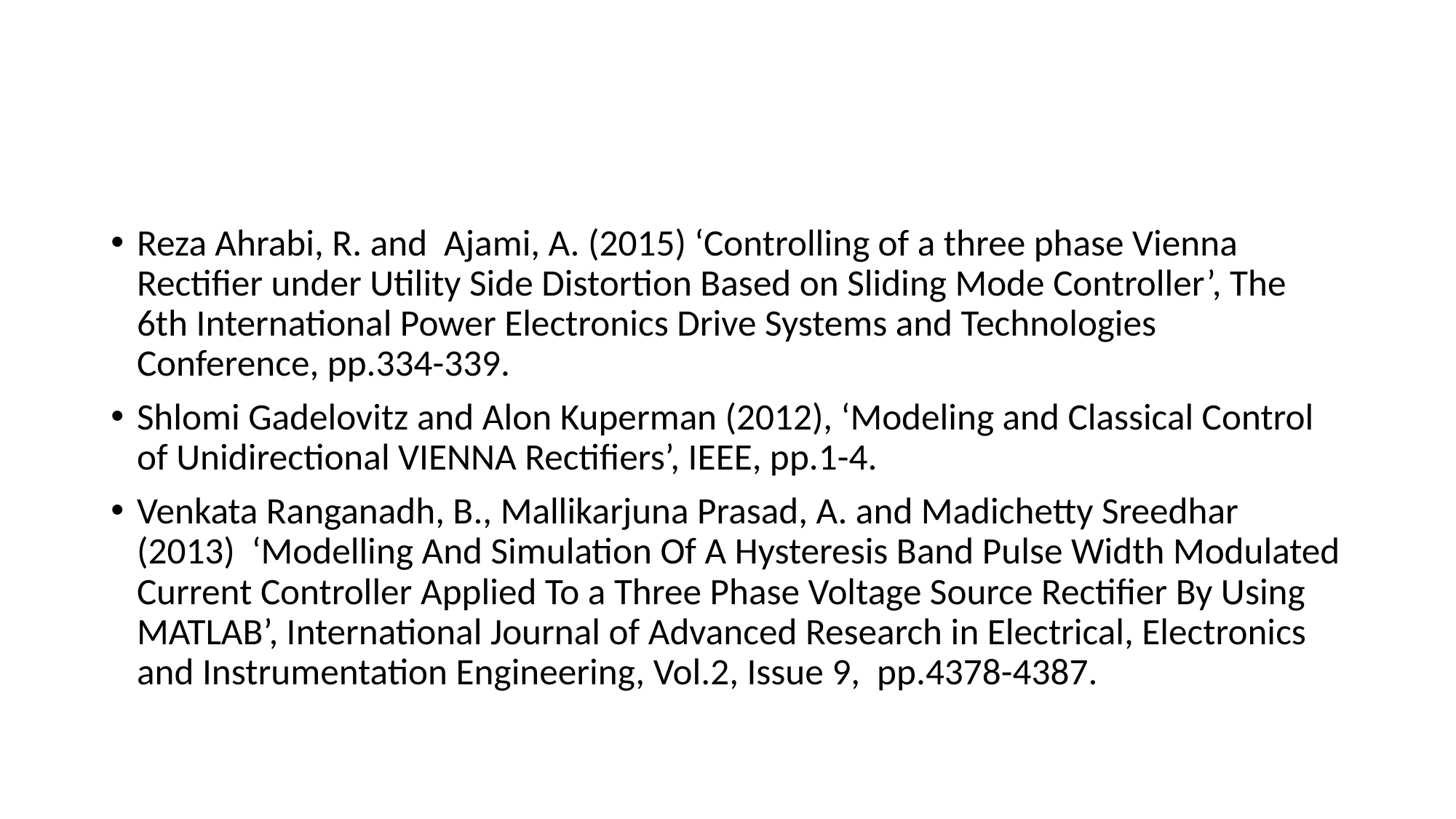

#
Reza Ahrabi, R. and  Ajami, A. (2015) ‘Controlling of a three phase Vienna Rectifier under Utility Side Distortion Based on Sliding Mode Controller’, The 6th International Power Electronics Drive Systems and Technologies Conference, pp.334-339.
Shlomi Gadelovitz and Alon Kuperman (2012), ‘Modeling and Classical Control of Unidirectional VIENNA Rectifiers’, IEEE, pp.1-4.
Venkata Ranganadh, B., Mallikarjuna Prasad, A. and Madichetty Sreedhar (2013)  ‘Modelling And Simulation Of A Hysteresis Band Pulse Width Modulated Current Controller Applied To a Three Phase Voltage Source Rectifier By Using MATLAB’, International Journal of Advanced Research in Electrical, Electronics and Instrumentation Engineering, Vol.2, Issue 9,  pp.4378-4387.